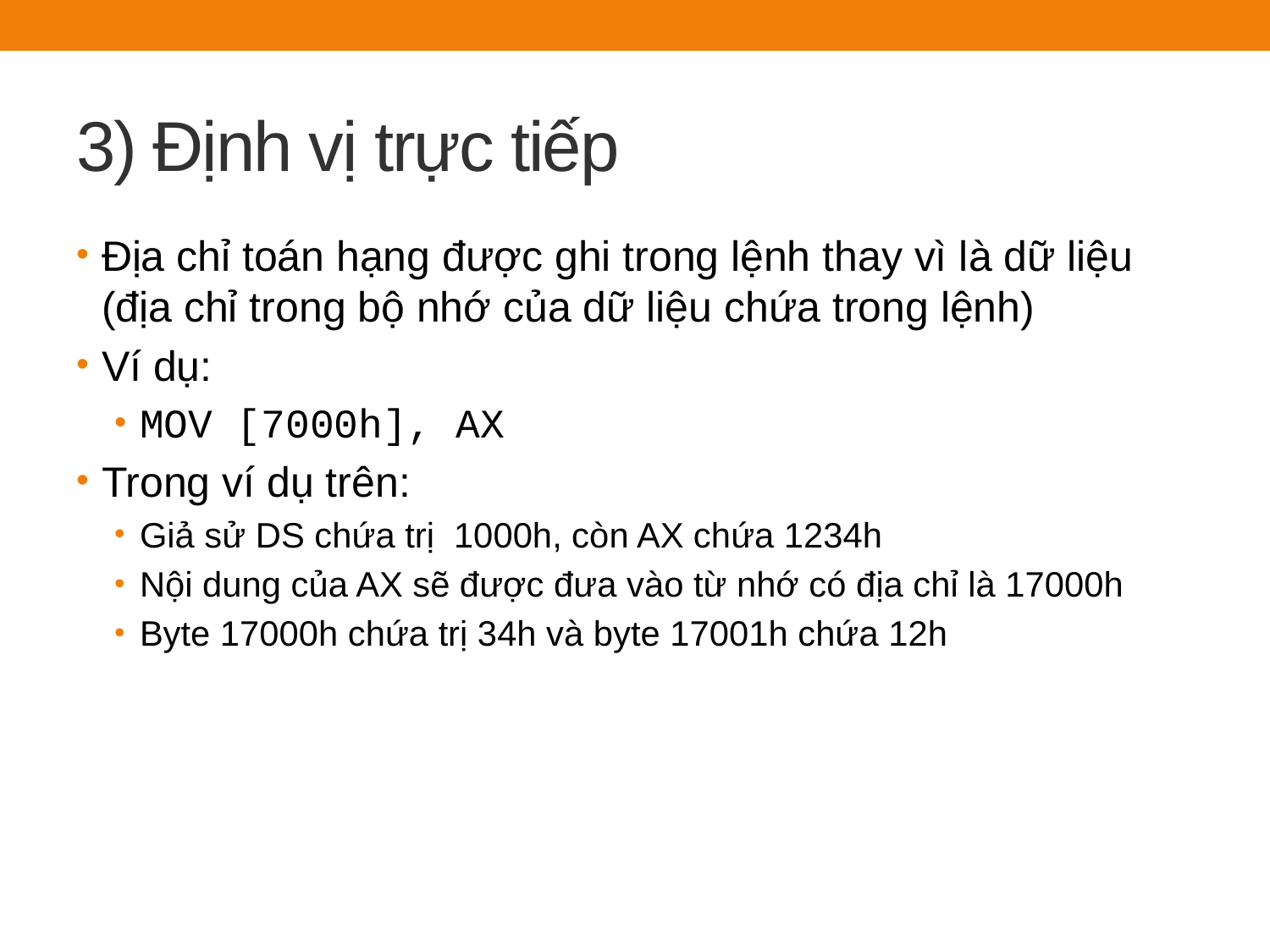

# 3) Định vị trực tiếp
Địa chỉ toán hạng được ghi trong lệnh thay vì là dữ liệu (địa chỉ trong bộ nhớ của dữ liệu chứa trong lệnh)
Ví dụ:
MOV [7000h], AX
Trong ví dụ trên:
Giả sử DS chứa trị  1000h, còn AX chứa 1234h
Nội dung của AX sẽ được đưa vào từ nhớ có địa chỉ là 17000h
Byte 17000h chứa trị 34h và byte 17001h chứa 12h